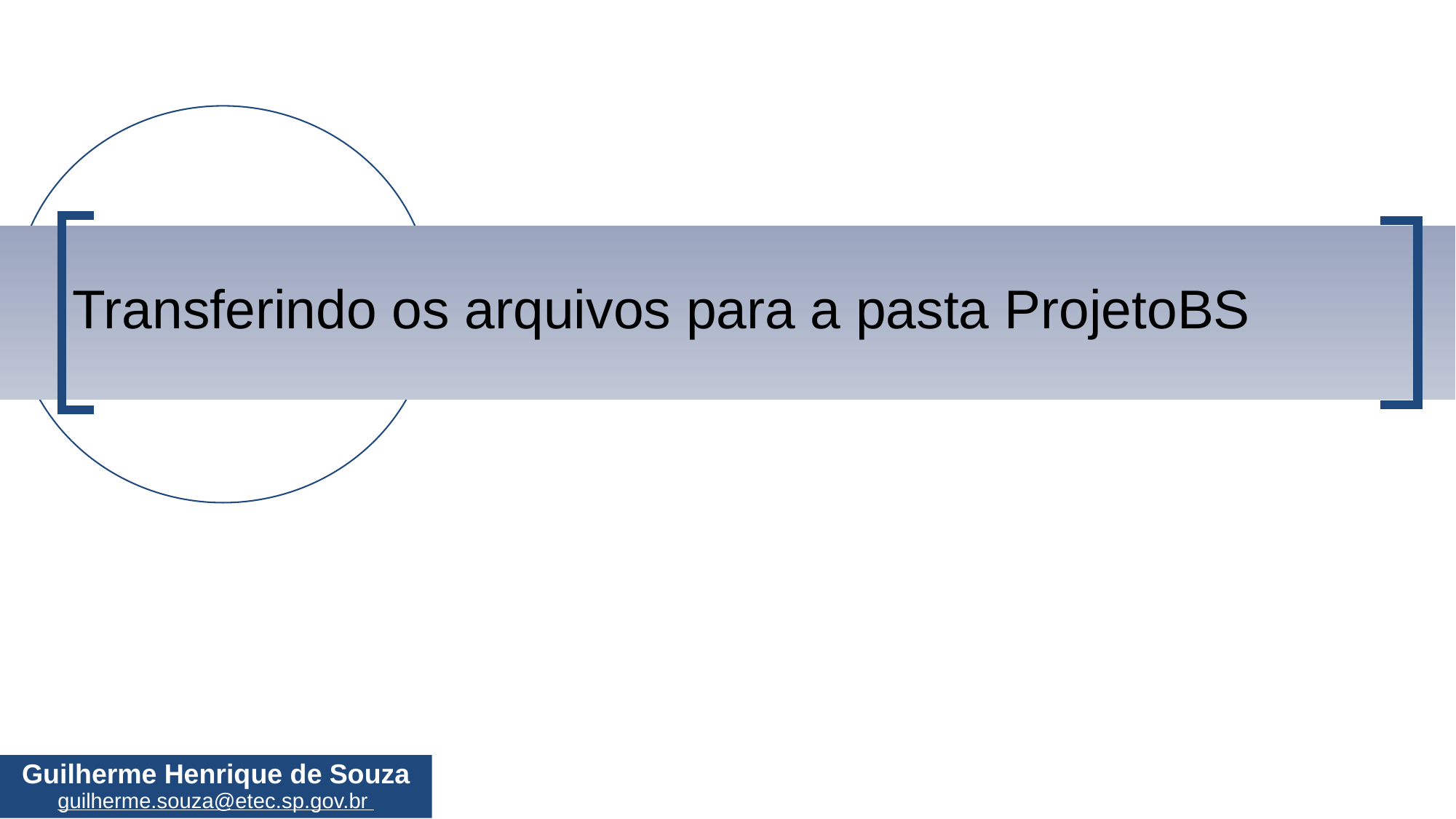

# Transferindo os arquivos para a pasta ProjetoBS